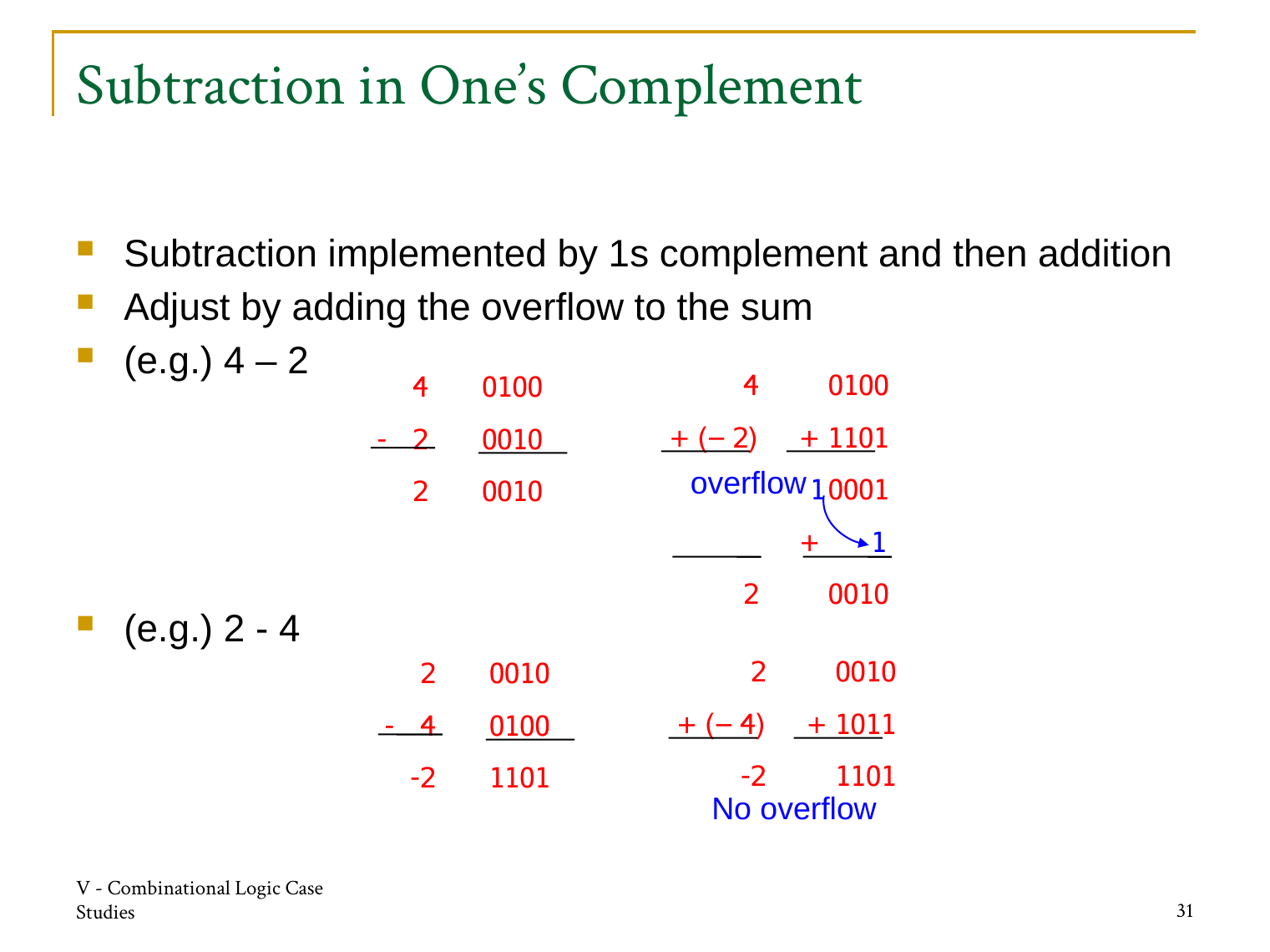

# Subtraction in One’s Complement
Subtraction implemented by 1s complement and then addition
Adjust by adding the overflow to the sum
(e.g.) 4 – 2

(e.g.) 2 - 4

 4
+ (– 2)

2
0100
+ 1101
10001
+      1
0010
4
-   2
2
0100
0010
0010

overflow

 2
+ (– 4)
-2
0010
+ 1011
1101
2
-   4
-2
0010
0100
1101

No overflow
V - Combinational Logic Case Studies
31